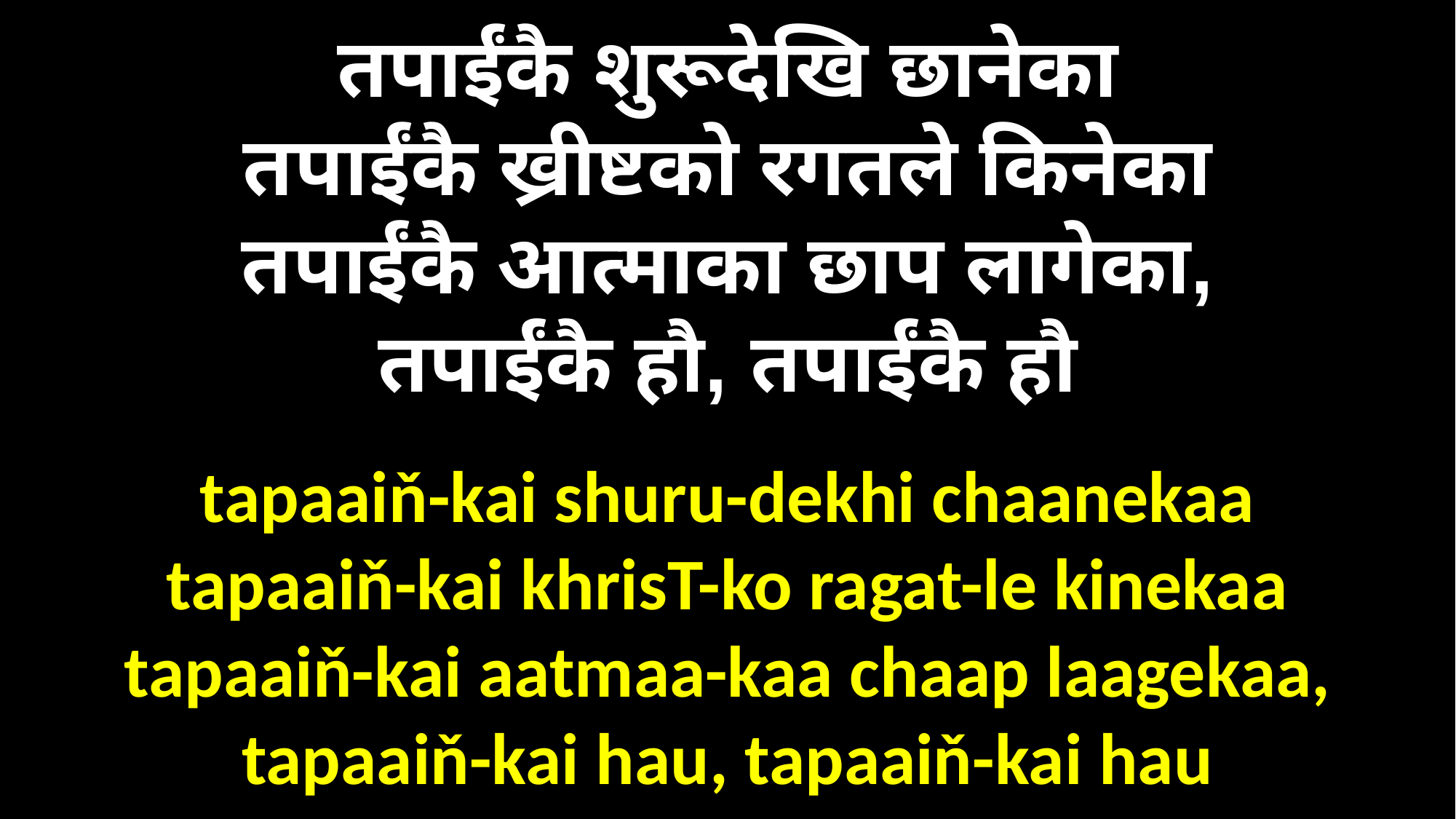

तपाईंकै शुरूदेखि छानेका
तपाईंकै ख्रीष्टको रगतले किनेका
तपाईंकै आत्माका छाप लागेका,
तपाईंकै हौ, तपाईंकै हौ

tapaaiň-kai shuru-dekhi chaanekaa
tapaaiň-kai khrisT-ko ragat-le kinekaa
tapaaiň-kai aatmaa-kaa chaap laagekaa,
tapaaiň-kai hau, tapaaiň-kai hau